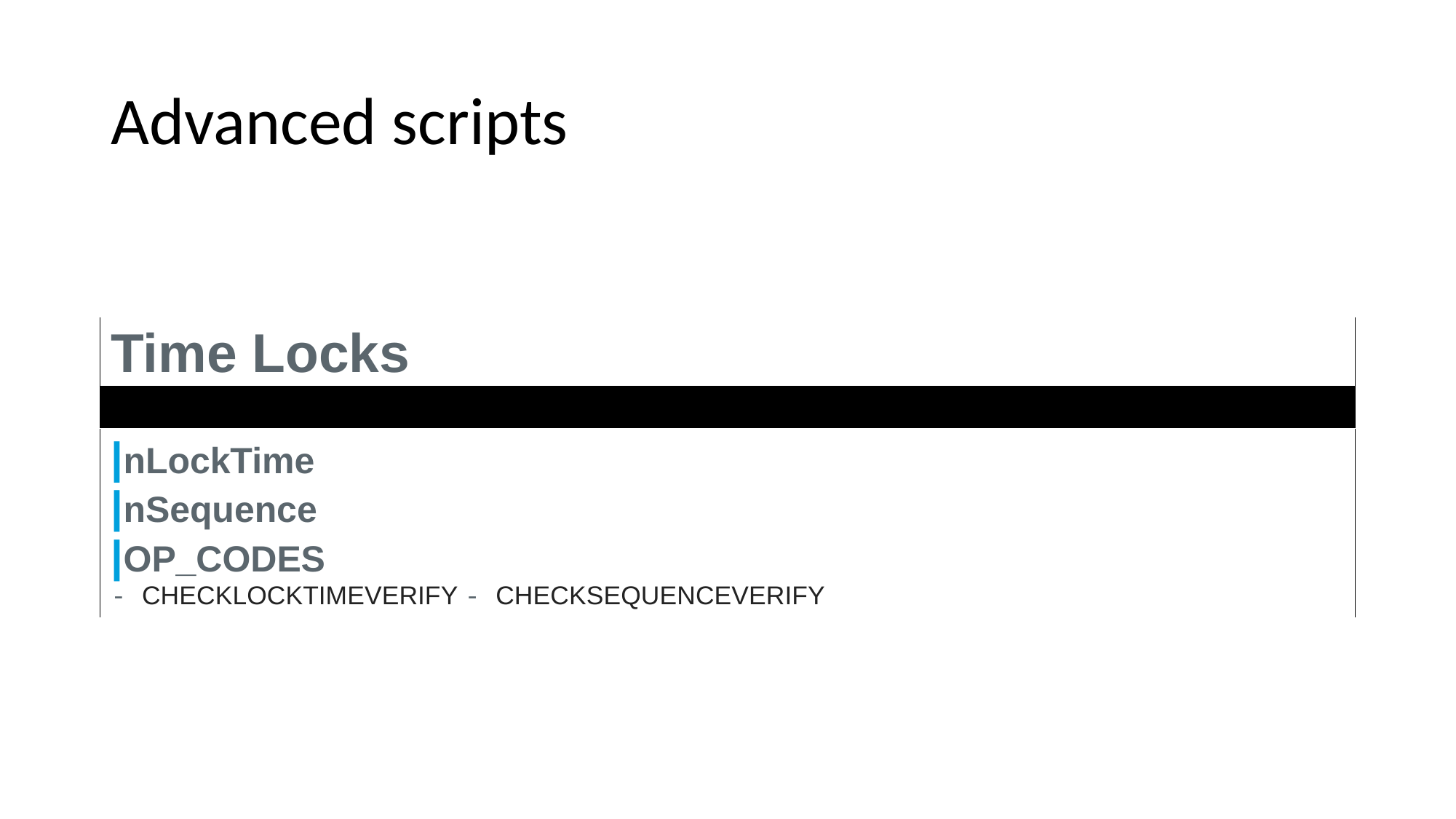

# Advanced scripts
| Time Locks |
| --- |
|  |
| |nLockTime |nSequence |OP\_CODES - CHECKLOCKTIMEVERIFY - CHECKSEQUENCEVERIFY |